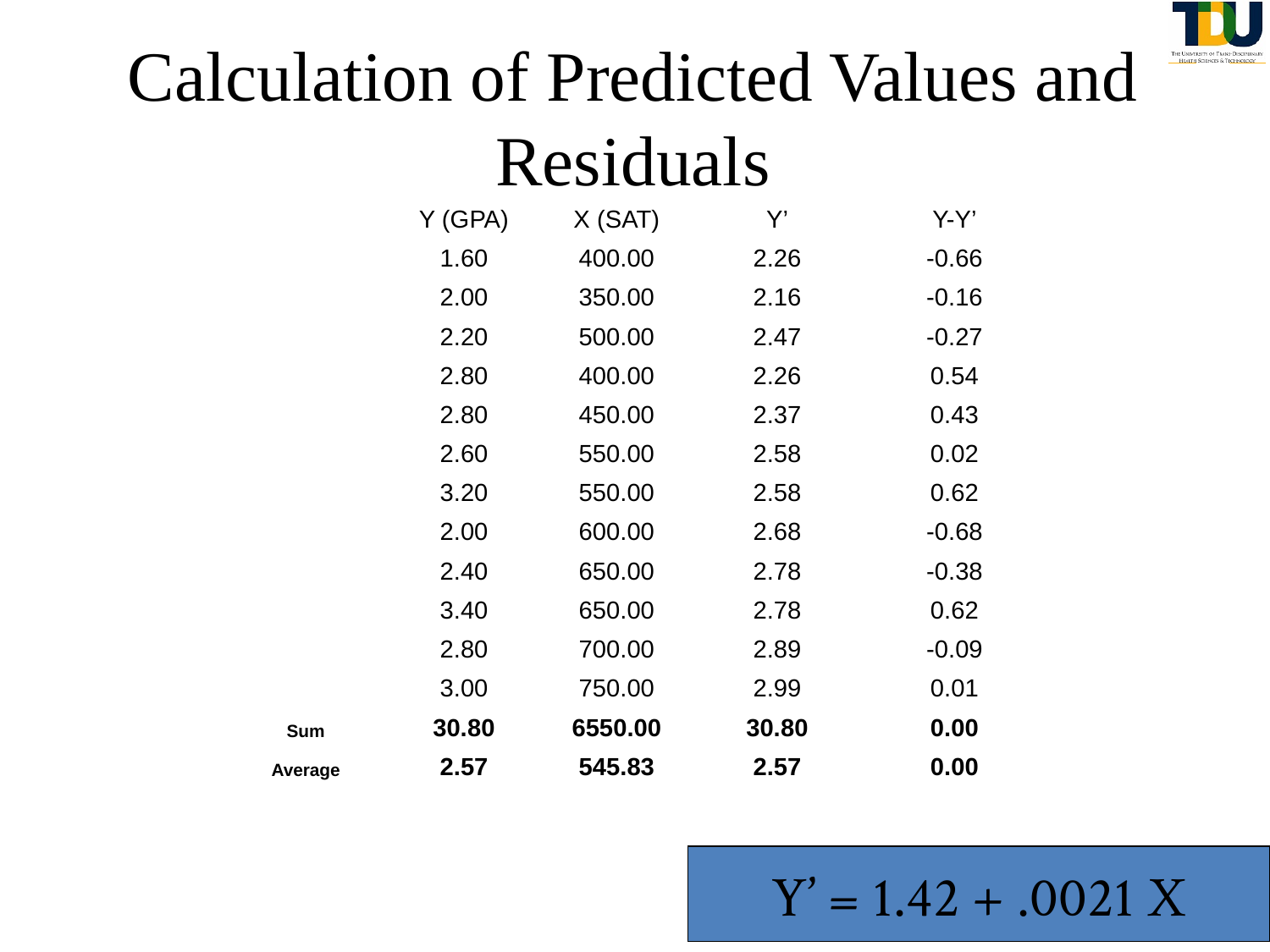

# Calculation of Predicted Values and Residuals
|  | Y (GPA) | X (SAT) | Y’ | Y-Y’ |
| --- | --- | --- | --- | --- |
|  | 1.60 | 400.00 | 2.26 | -0.66 |
|  | 2.00 | 350.00 | 2.16 | -0.16 |
|  | 2.20 | 500.00 | 2.47 | -0.27 |
|  | 2.80 | 400.00 | 2.26 | 0.54 |
|  | 2.80 | 450.00 | 2.37 | 0.43 |
|  | 2.60 | 550.00 | 2.58 | 0.02 |
|  | 3.20 | 550.00 | 2.58 | 0.62 |
|  | 2.00 | 600.00 | 2.68 | -0.68 |
|  | 2.40 | 650.00 | 2.78 | -0.38 |
|  | 3.40 | 650.00 | 2.78 | 0.62 |
|  | 2.80 | 700.00 | 2.89 | -0.09 |
|  | 3.00 | 750.00 | 2.99 | 0.01 |
| Sum | 30.80 | 6550.00 | 30.80 | 0.00 |
| Average | 2.57 | 545.83 | 2.57 | 0.00 |
Y’ = 1.42 + .0021 X